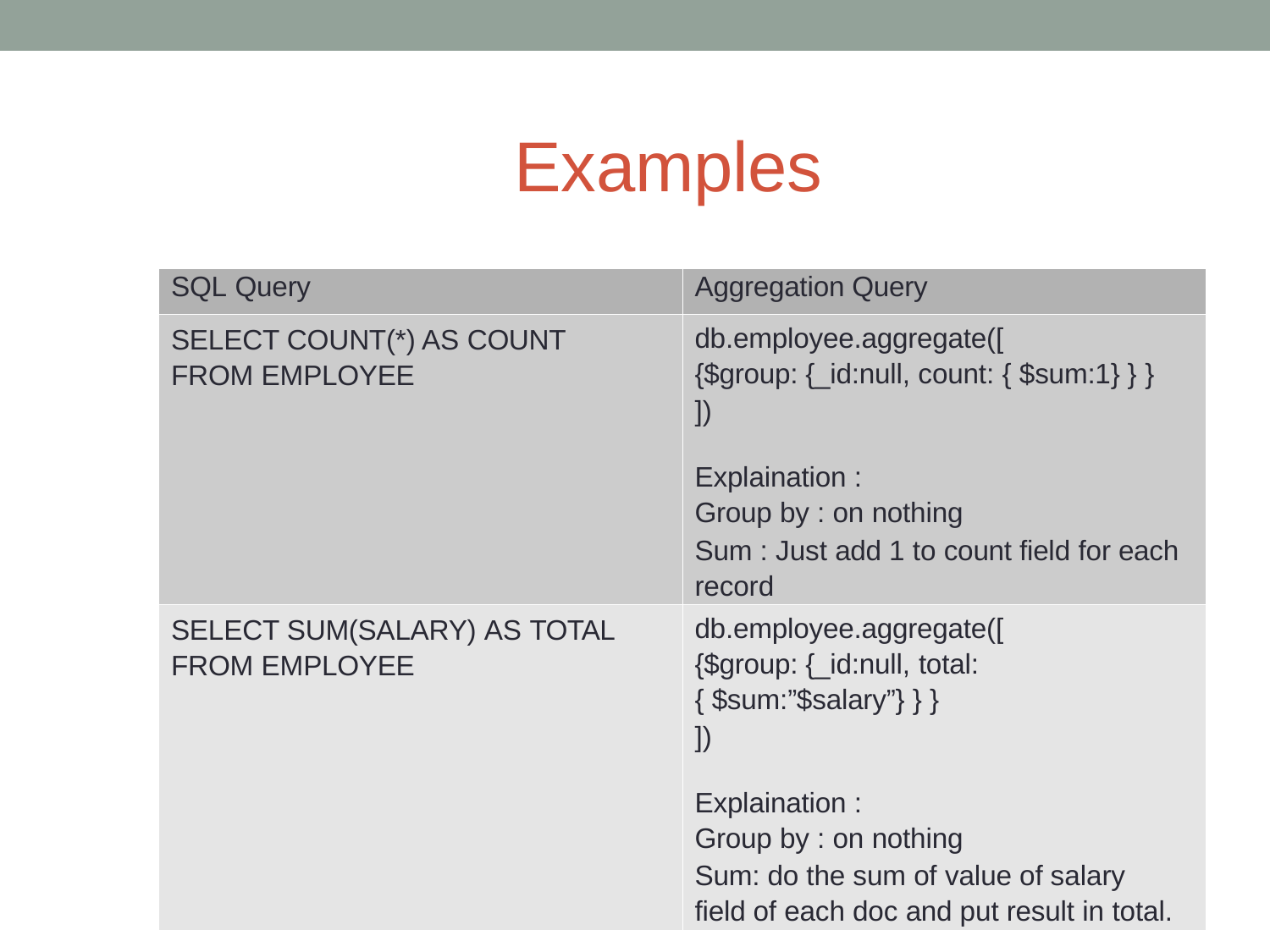

# Examples
| SQL Query | Aggregation Query |
| --- | --- |
| SELECT COUNT(\*) AS COUNT FROM EMPLOYEE | db.employee.aggregate([ {$group: {\_id:null, count: { $sum:1} } } ]) Explaination : Group by : on nothing Sum : Just add 1 to count field for each record |
| SELECT SUM(SALARY) AS TOTAL FROM EMPLOYEE | db.employee.aggregate([ {$group: {\_id:null, total: { $sum:”$salary”} } } ]) Explaination : Group by : on nothing Sum: do the sum of value of salary field of each doc and put result in total. |